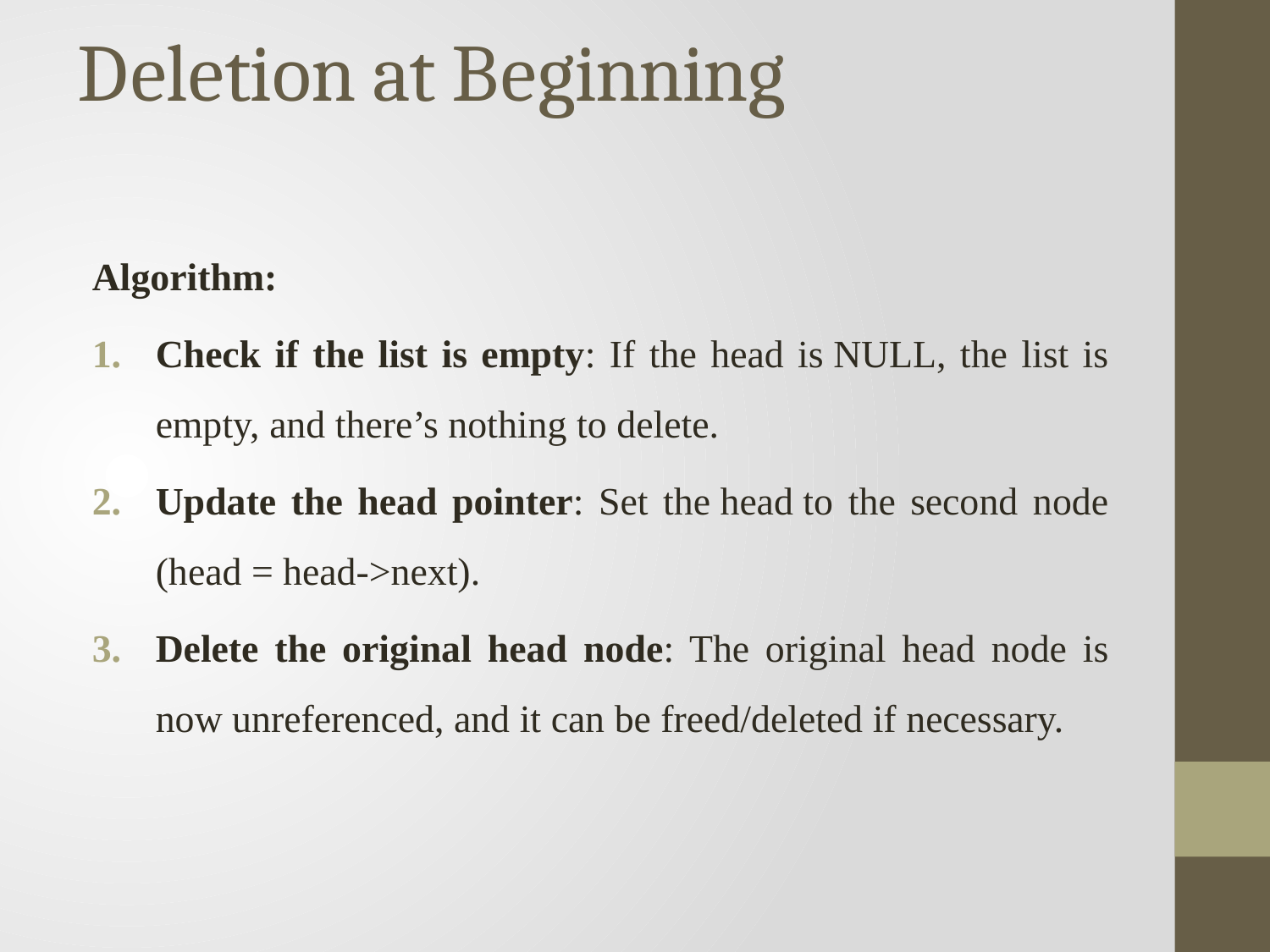

# Deletion at Beginning
Algorithm:
Check if the list is empty: If the head is NULL, the list is empty, and there’s nothing to delete.
Update the head pointer: Set the head to the second node (head = head->next).
Delete the original head node: The original head node is now unreferenced, and it can be freed/deleted if necessary.